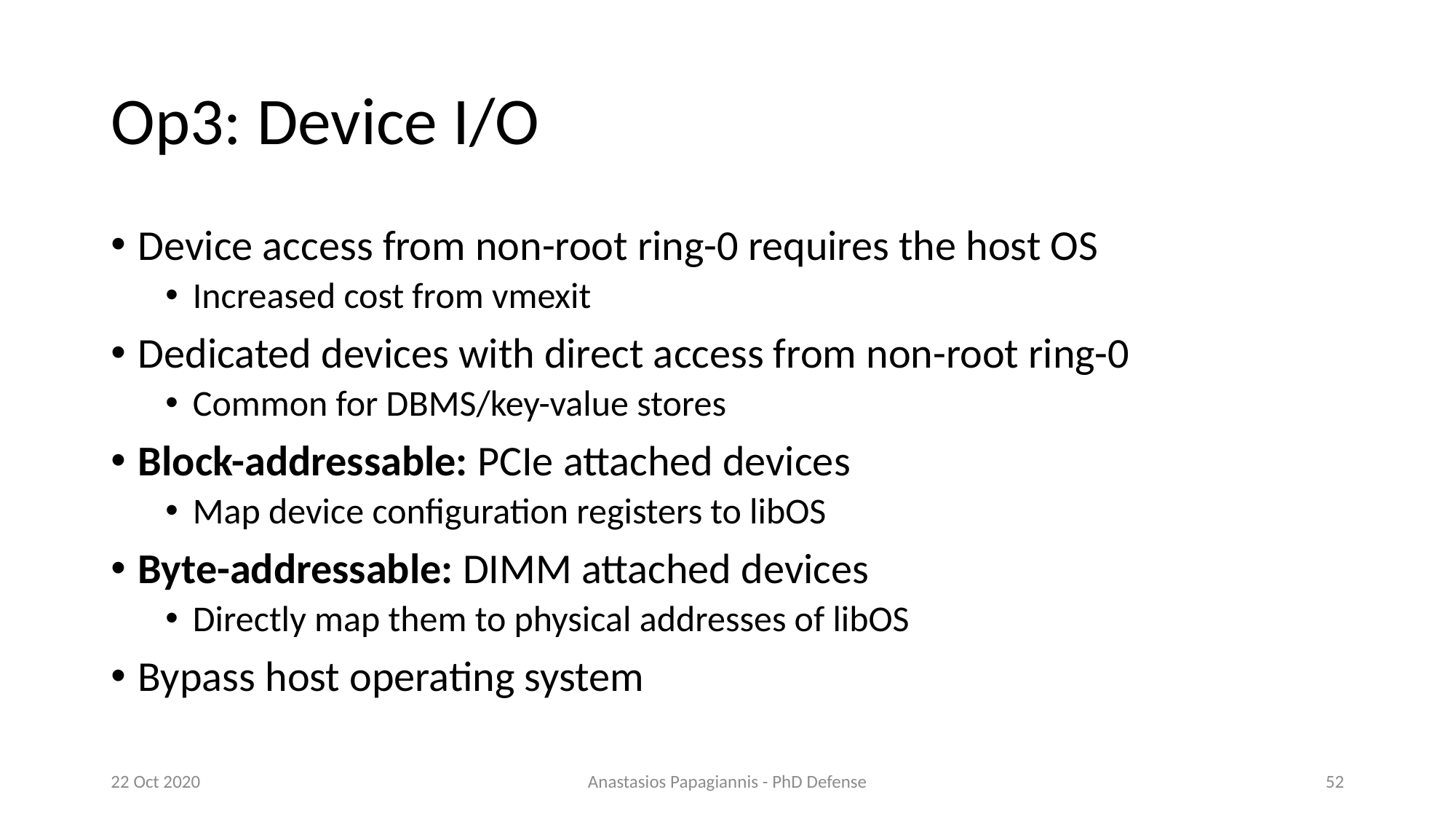

# Op3: Device I/O
Device access from non-root ring-0 requires the host OS
Increased cost from vmexit
Dedicated devices with direct access from non-root ring-0
Common for DBMS/key-value stores
Block-addressable: PCIe attached devices
Map device configuration registers to libOS
Byte-addressable: DIMM attached devices
Directly map them to physical addresses of libOS
Bypass host operating system
22 Oct 2020
Anastasios Papagiannis - PhD Defense
52